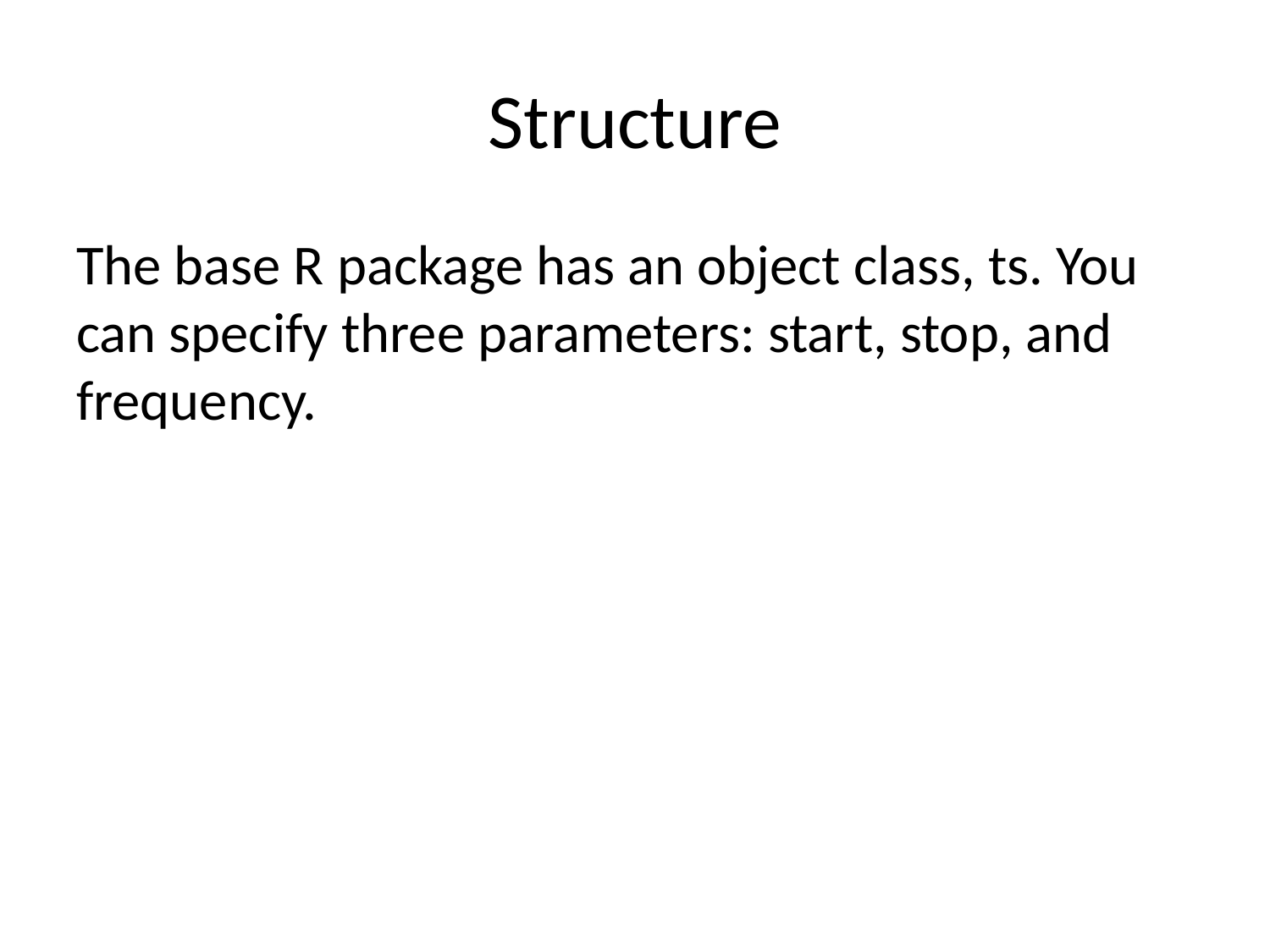

# Structure
The base R package has an object class, ts. You can specify three parameters: start, stop, and frequency.